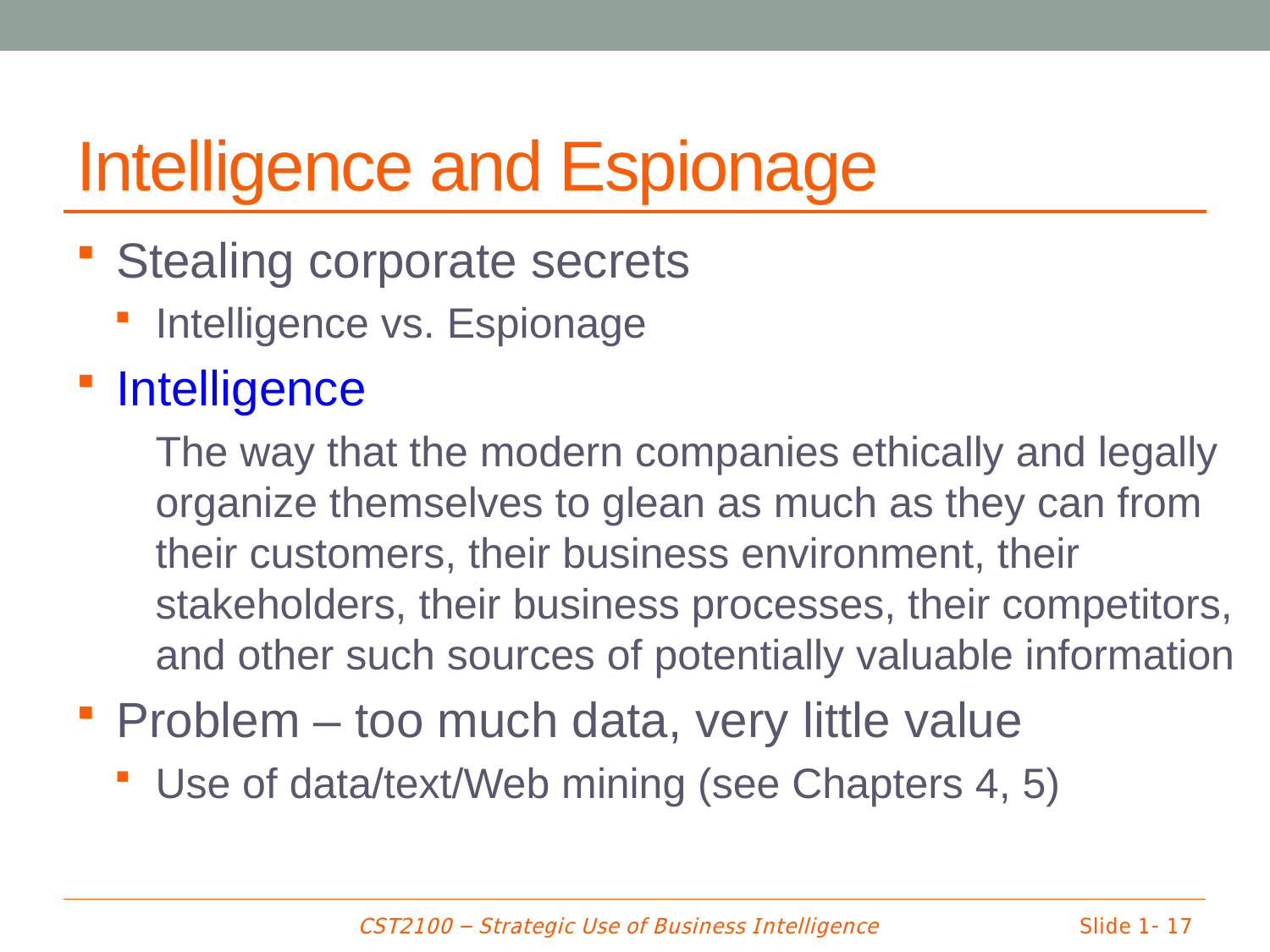

# Intelligence and Espionage
Stealing corporate secrets
Intelligence vs. Espionage
Intelligence
	The way that the modern companies ethically and legally organize themselves to glean as much as they can from their customers, their business environment, their stakeholders, their business processes, their competitors, and other such sources of potentially valuable information
Problem – too much data, very little value
Use of data/text/Web mining (see Chapters 4, 5)